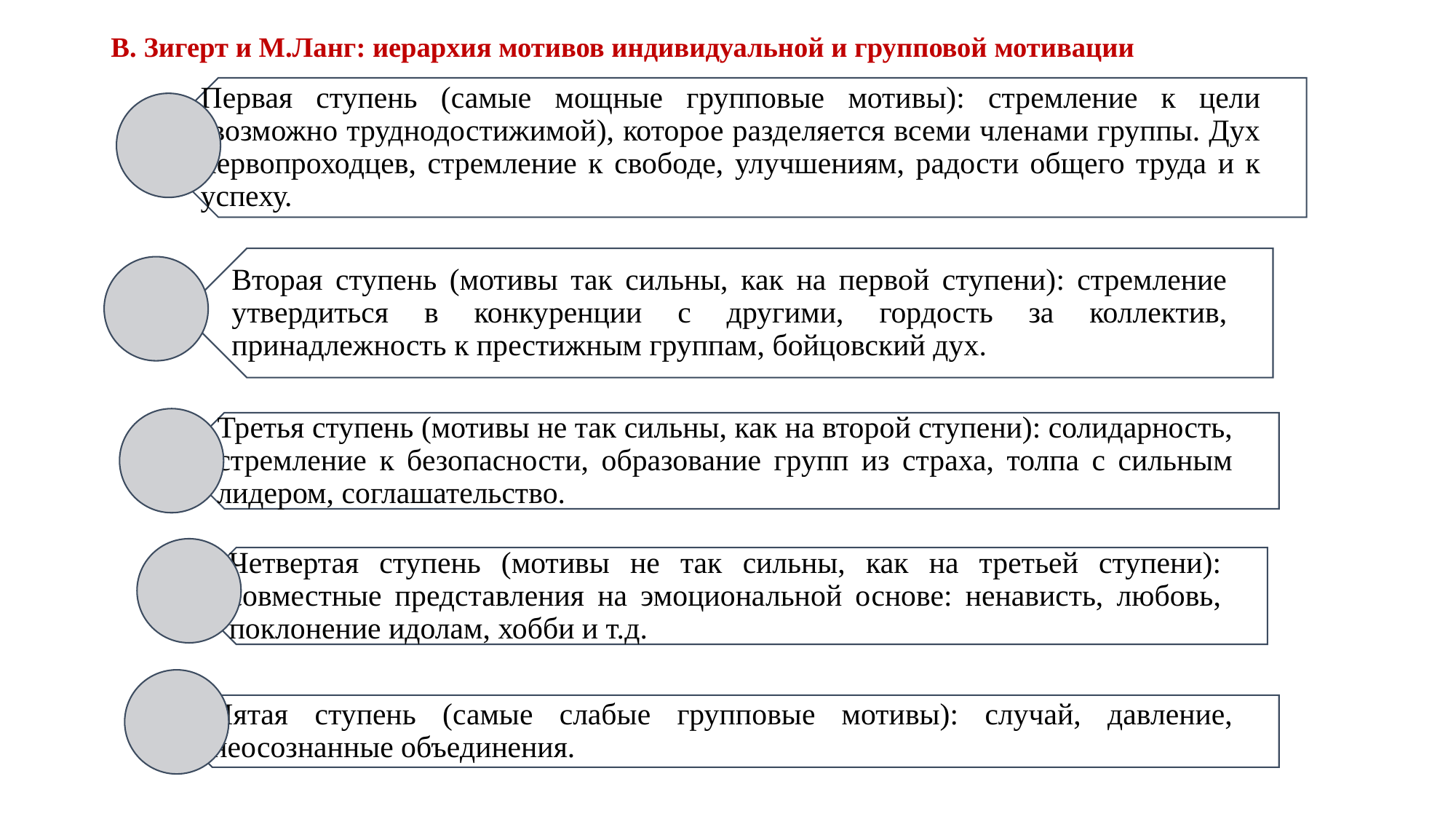

# В. Зигерт и М.Ланг: иерархия мотивов индивидуальной и групповой мотивации
Первая ступень (самые мощные групповые мотивы): стремление к цели (возможно труднодостижимой), которое разделяется всеми членами группы. Дух первопроходцев, стремление к свободе, улучшениям, радости общего труда и к успеху.
Вторая ступень (мотивы так сильны, как на первой ступени): стремление утвердиться в конкуренции с другими, гордость за коллектив, принадлежность к престижным группам, бойцовский дух.
Третья ступень (мотивы не так сильны, как на второй ступени): солидарность, стремление к безопасности, образование групп из страха, толпа с сильным лидером, соглашательство.
Четвертая ступень (мотивы не так сильны, как на третьей ступени): совместные представления на эмоциональной основе: ненависть, любовь, поклонение идолам, хобби и т.д.
Пятая ступень (самые слабые групповые мотивы): случай, давление, неосознанные объединения.